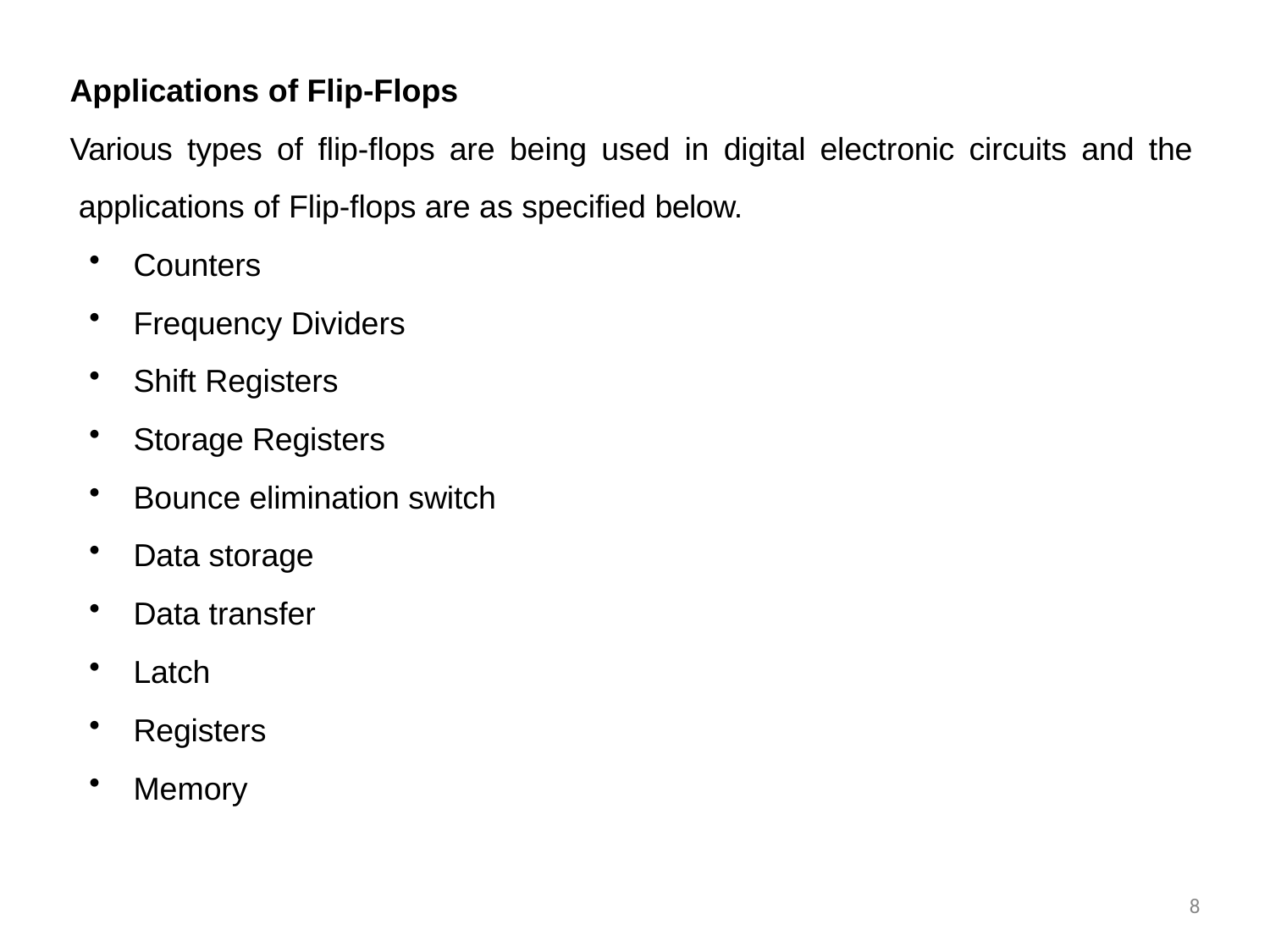

Applications of Flip-Flops
Various types of flip-flops are being used in digital electronic circuits and the  applications of Flip-flops are as specified below.
Counters
Frequency Dividers
Shift Registers
Storage Registers
Bounce elimination switch
Data storage
Data transfer
Latch
Registers
Memory
8